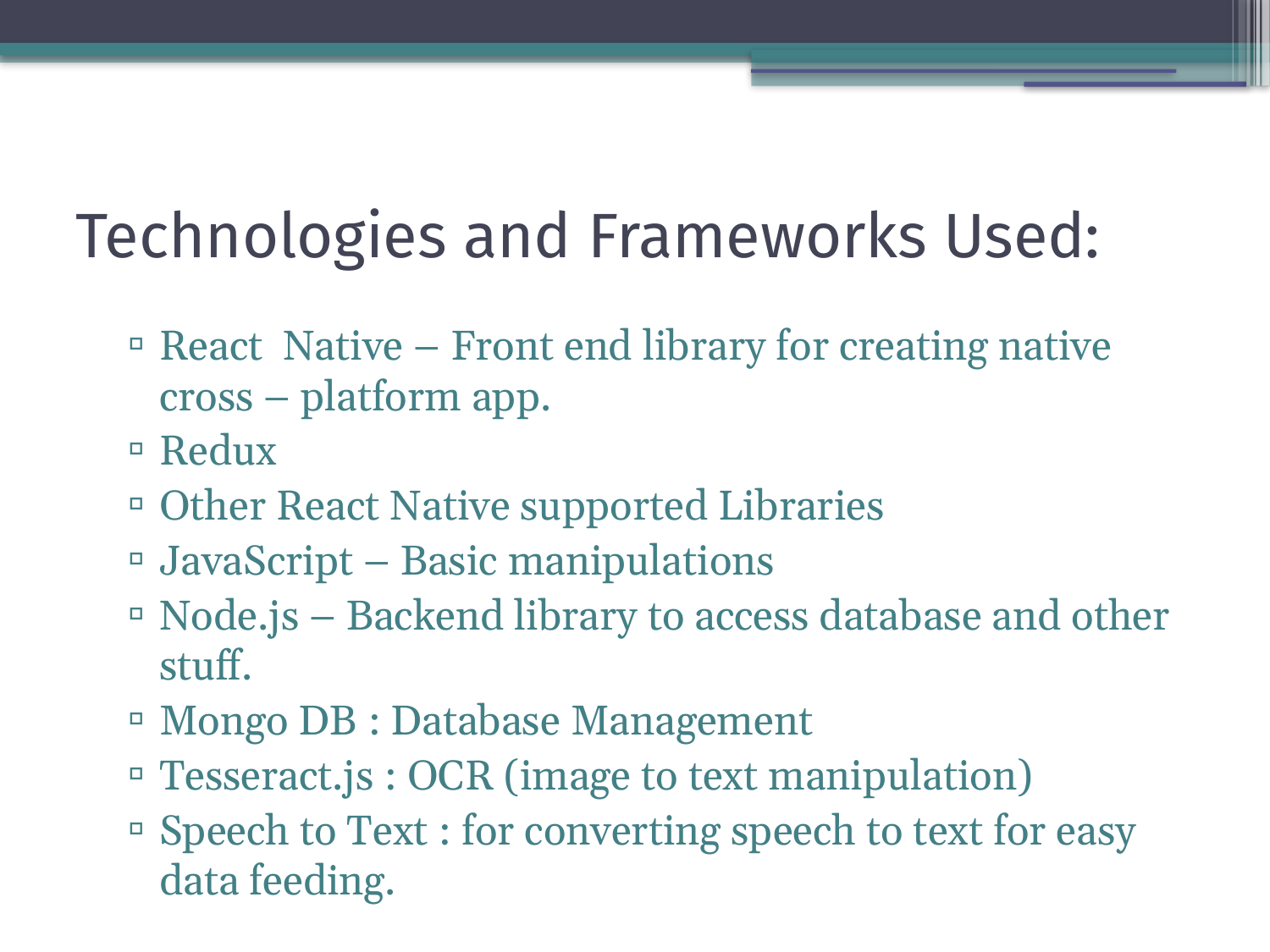

Technologies and Frameworks Used:
React  Native – Front end library for creating native cross – platform app.
Redux
Other React Native supported Libraries
JavaScript – Basic manipulations
Node.js – Backend library to access database and other stuff.
Mongo DB : Database Management
Tesseract.js : OCR (image to text manipulation)
Speech to Text : for converting speech to text for easy data feeding.